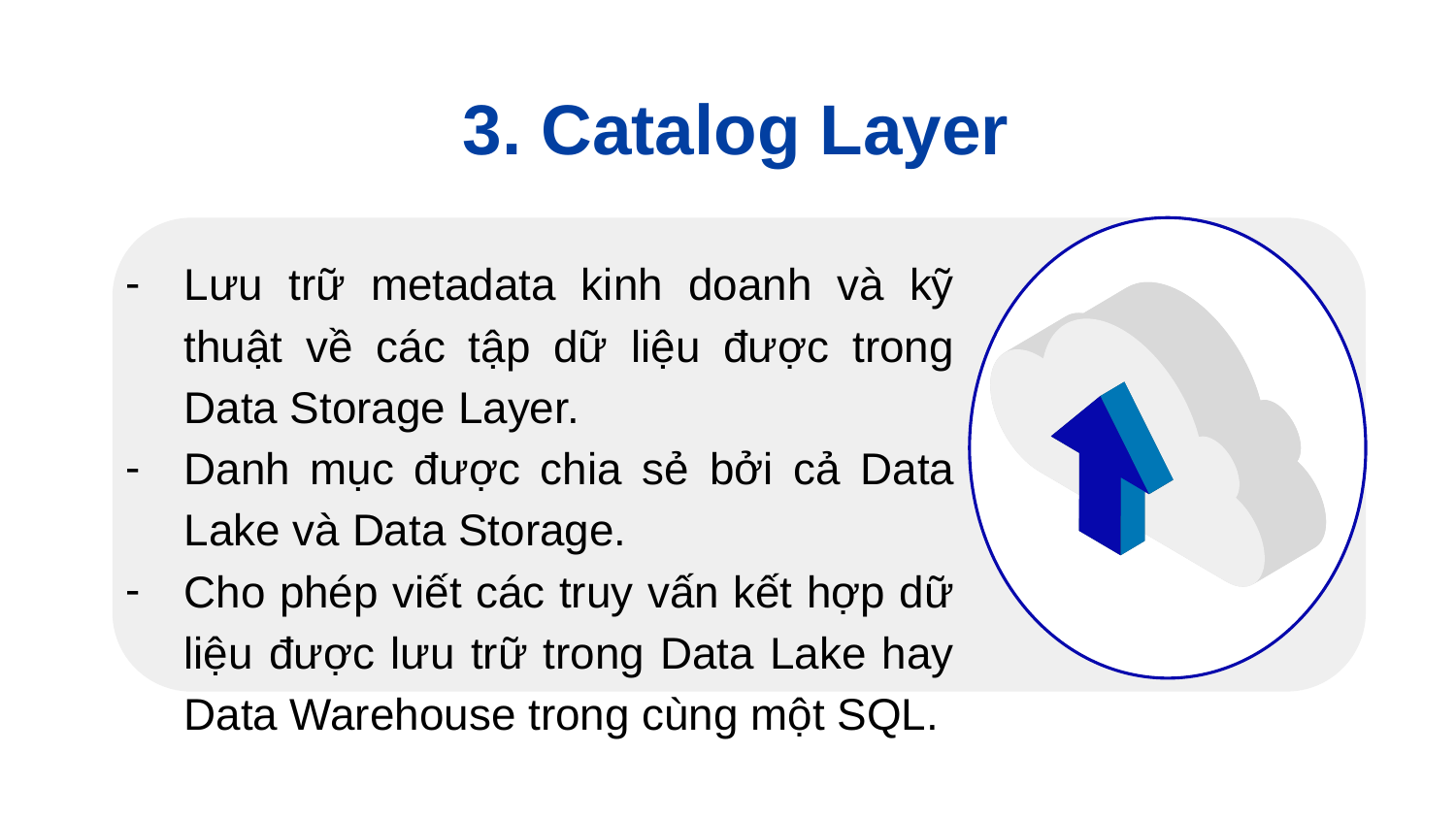

3. Catalog Layer

Lưu trữ metadata kinh doanh và kỹ thuật về các tập dữ liệu được trong Data Storage Layer.
Danh mục được chia sẻ bởi cả Data Lake và Data Storage.
Cho phép viết các truy vấn kết hợp dữ liệu được lưu trữ trong Data Lake hay Data Warehouse trong cùng một SQL.